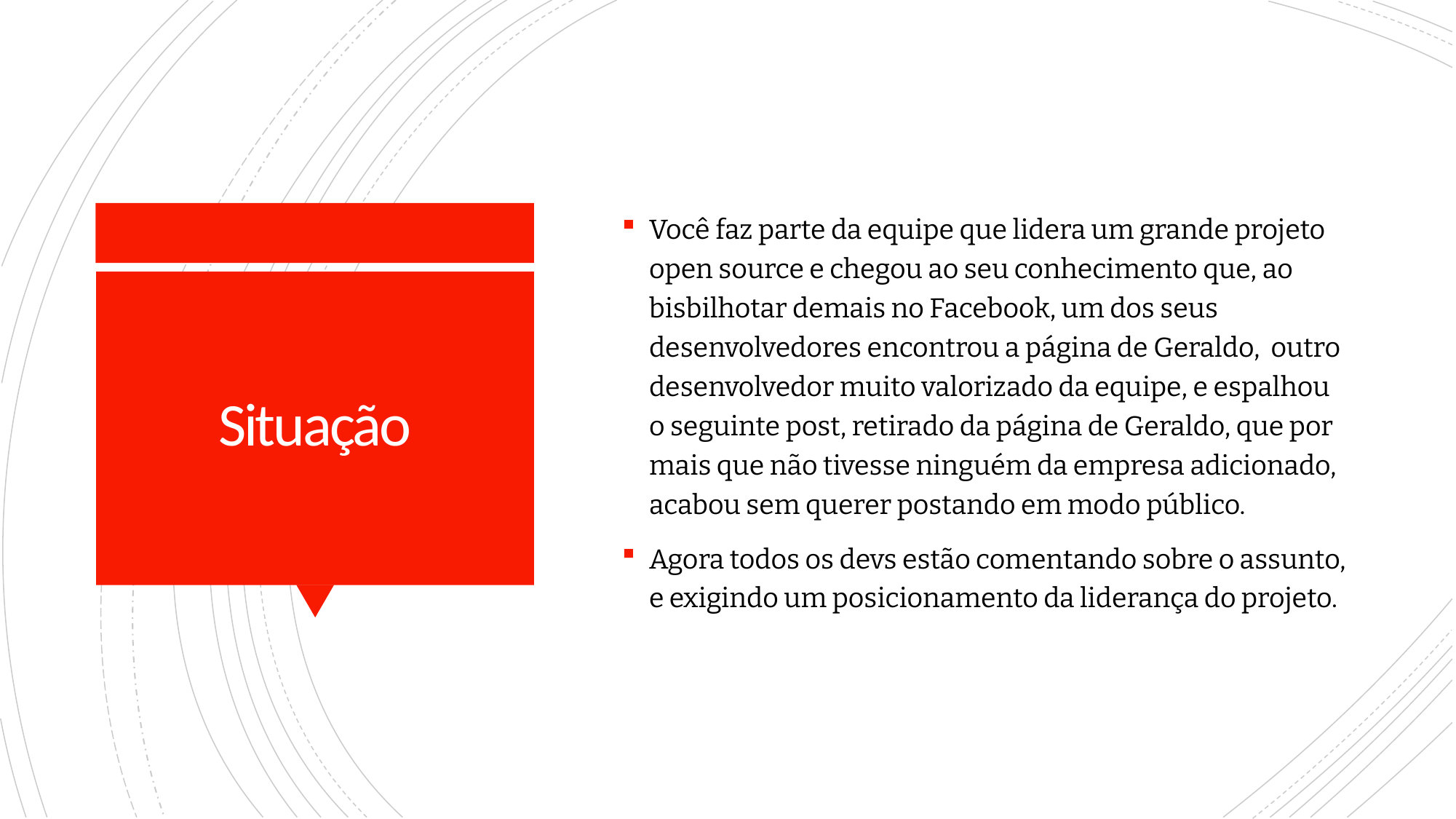

Você faz parte da equipe que lidera um grande projeto open source e chegou ao seu conhecimento que, ao bisbilhotar demais no Facebook, um dos seus desenvolvedores encontrou a página de Geraldo,  outro desenvolvedor muito valorizado da equipe, e espalhou o seguinte post, retirado da página de Geraldo, que por mais que não tivesse ninguém da empresa adicionado, acabou sem querer postando em modo público.
Agora todos os devs estão comentando sobre o assunto, e exigindo um posicionamento da liderança do projeto.
# Situação